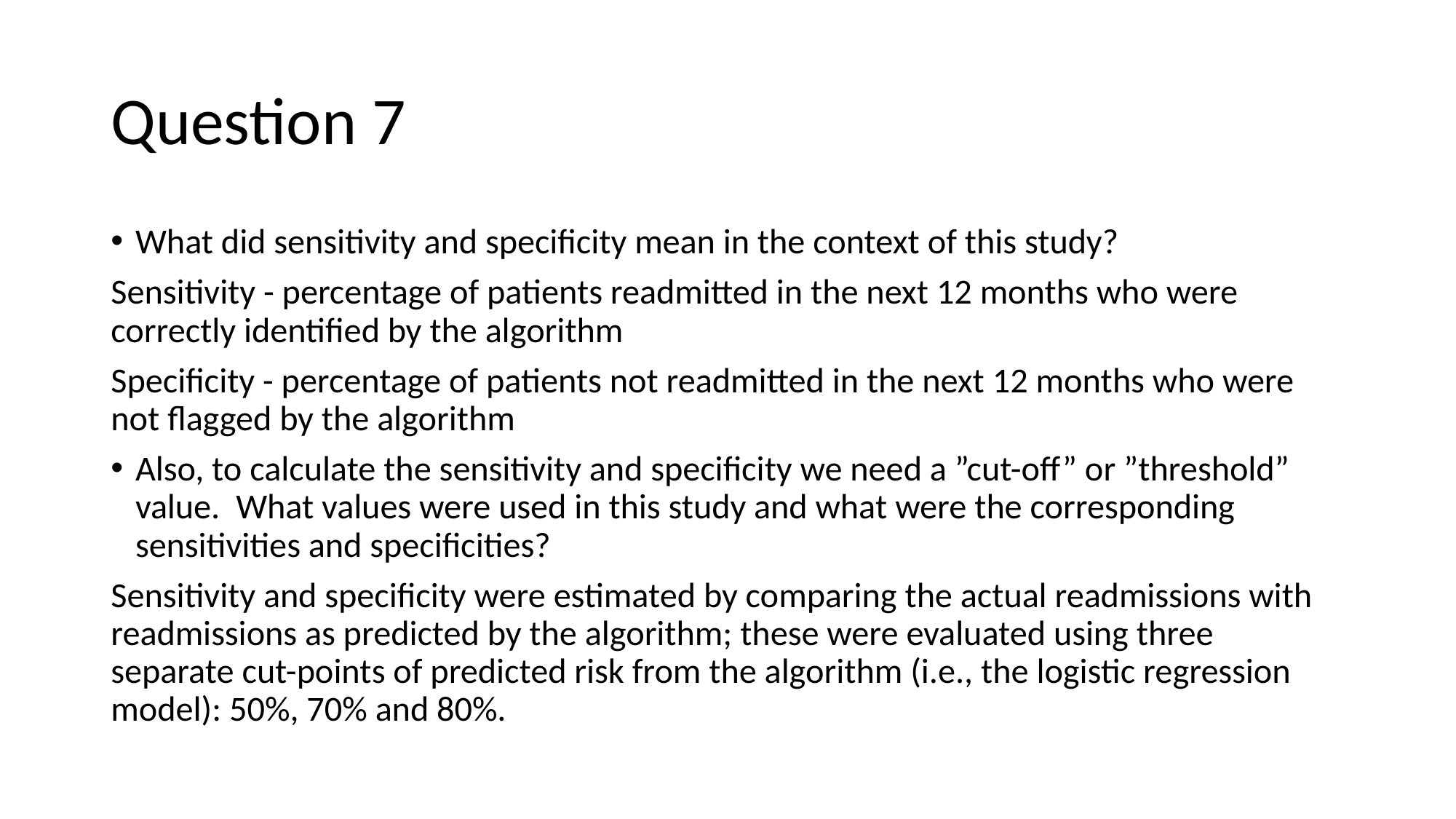

# Question 7
What did sensitivity and specificity mean in the context of this study?
Sensitivity - percentage of patients readmitted in the next 12 months who were correctly identified by the algorithm
Specificity - percentage of patients not readmitted in the next 12 months who were not flagged by the algorithm
Also, to calculate the sensitivity and specificity we need a ”cut-off” or ”threshold” value.  What values were used in this study and what were the corresponding sensitivities and specificities?
Sensitivity and specificity were estimated by comparing the actual readmissions with readmissions as predicted by the algorithm; these were evaluated using three separate cut-points of predicted risk from the algorithm (i.e., the logistic regression model): 50%, 70% and 80%.